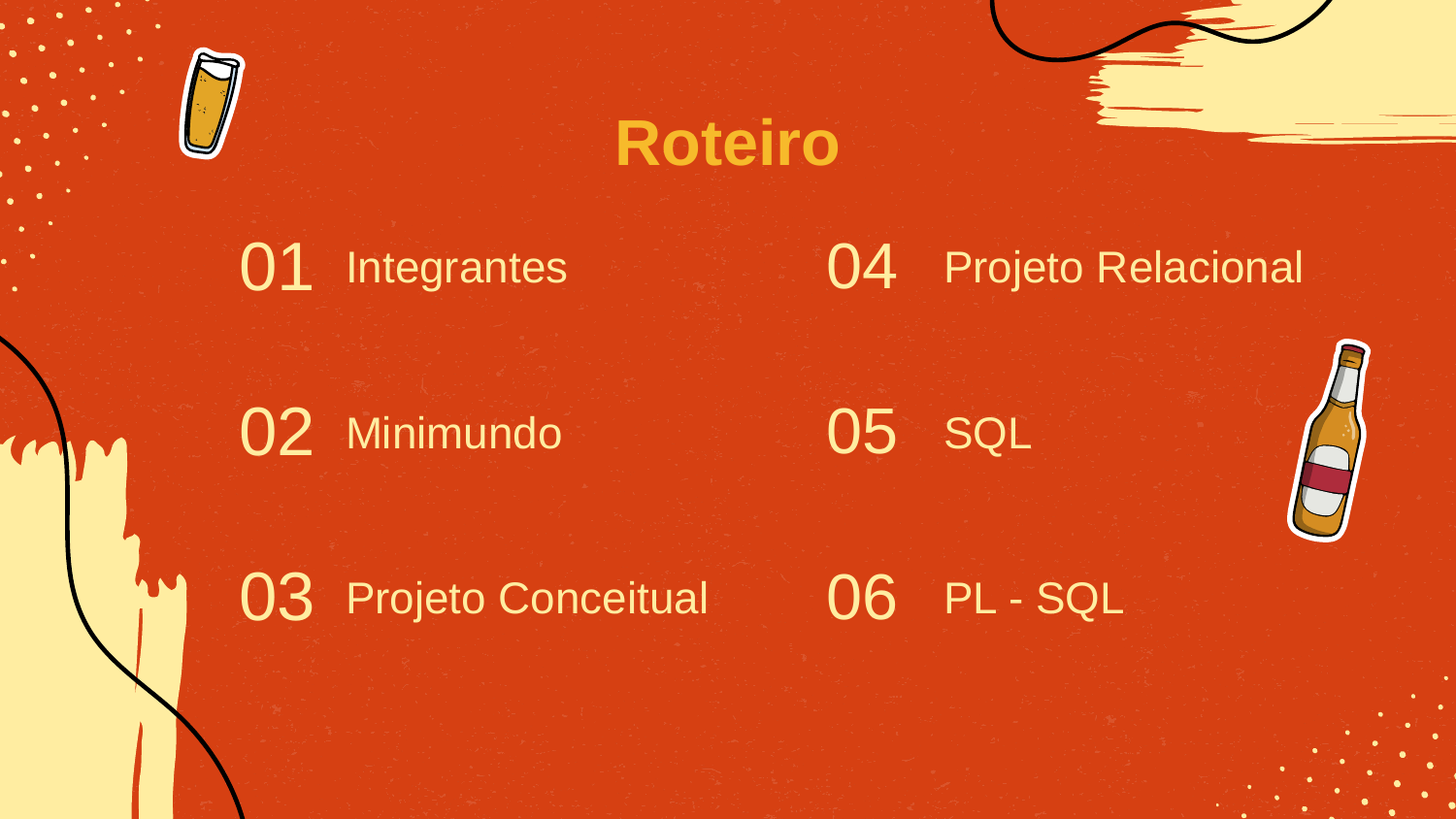

Roteiro
# 01
04
Integrantes
Projeto Relacional

05
02
Minimundo
SQL

06
03
Projeto Conceitual
PL - SQL